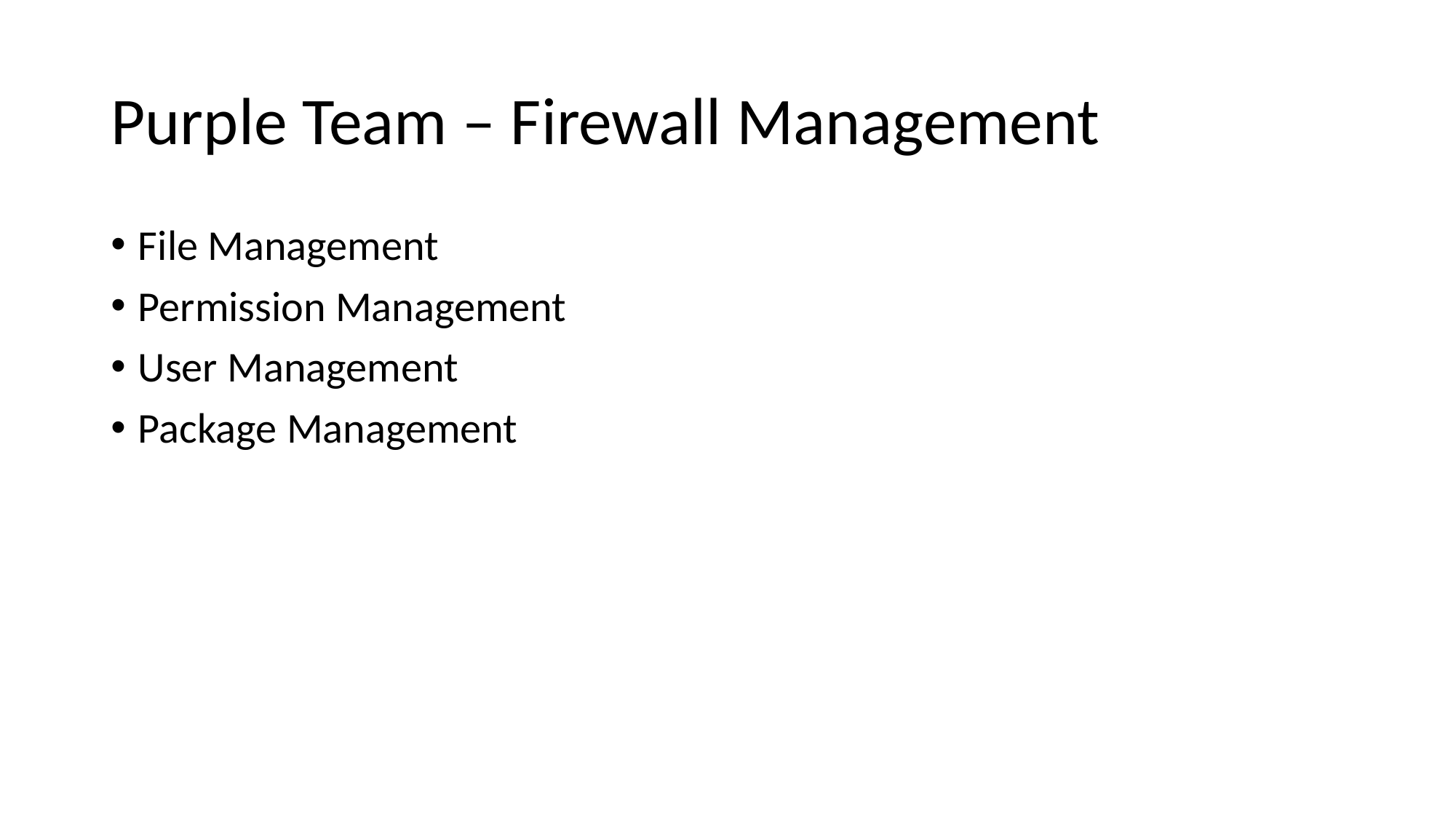

# Purple Team – Firewall Management
File Management
Permission Management
User Management
Package Management